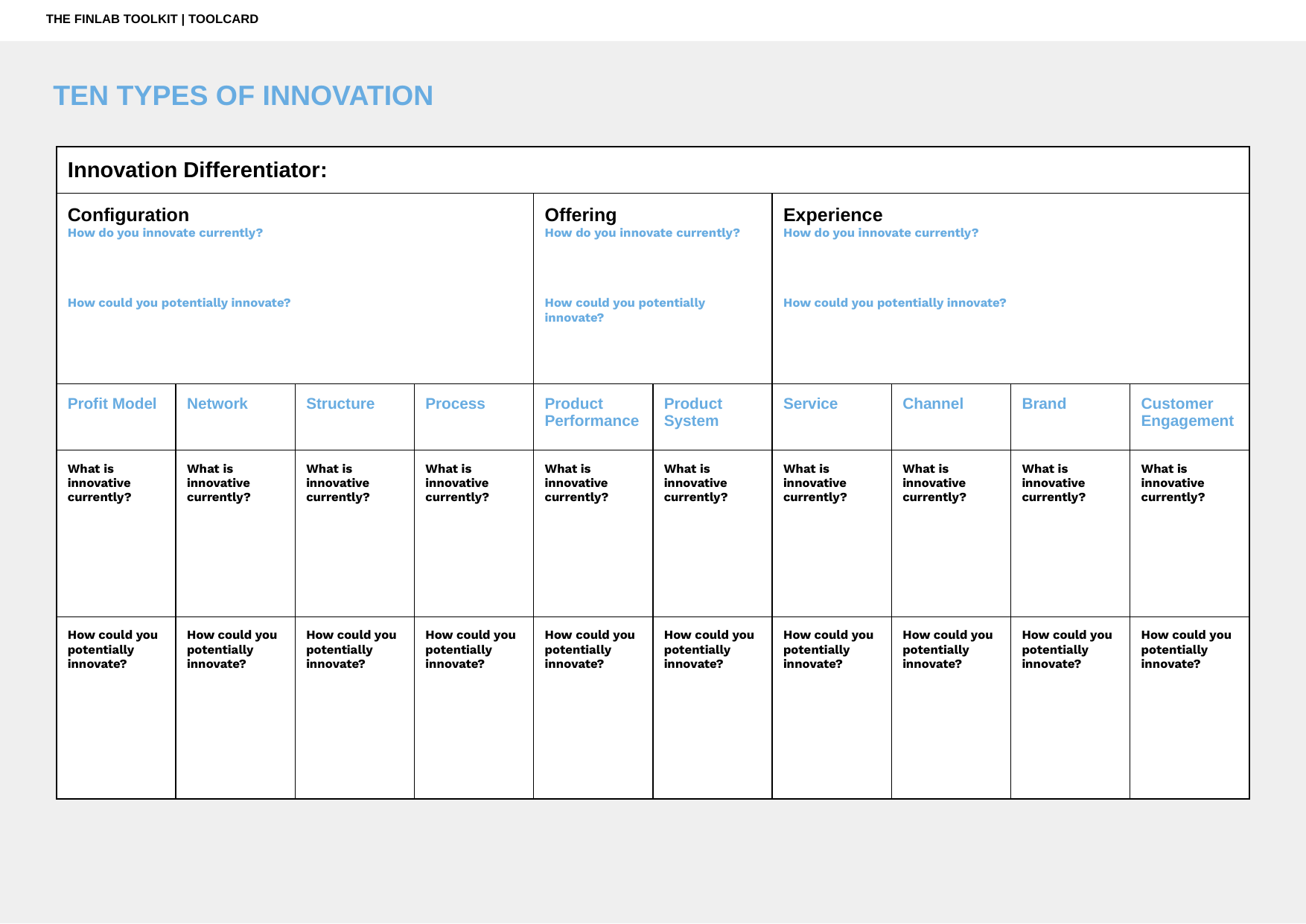

THE FINLAB TOOLKIT | TOOLCARD

TEN TYPES OF INNOVATION
| Innovation Differentiator: |  |  |  |  |  |  |  |  |  |
| --- | --- | --- | --- | --- | --- | --- | --- | --- | --- |
| Configuration How do you innovate currently? How could you potentially innovate? |  |  |  | Offering How do you innovate currently? How could you potentially innovate? |  | Experience How do you innovate currently? How could you potentially innovate? |  |  |  |
| Profit Model | Network | Structure | Process | Product Performance | Product System | Service | Channel | Brand | Customer Engagement |
| What is innovative currently? | What is innovative currently? | What is innovative currently? | What is innovative currently? | What is innovative currently? | What is innovative currently? | What is innovative currently? | What is innovative currently? | What is innovative currently? | What is innovative currently? |
| How could you potentially innovate? | How could you potentially innovate? | How could you potentially innovate? | How could you potentially innovate? | How could you potentially innovate? | How could you potentially innovate? | How could you potentially innovate? | How could you potentially innovate? | How could you potentially innovate? | How could you potentially innovate? |